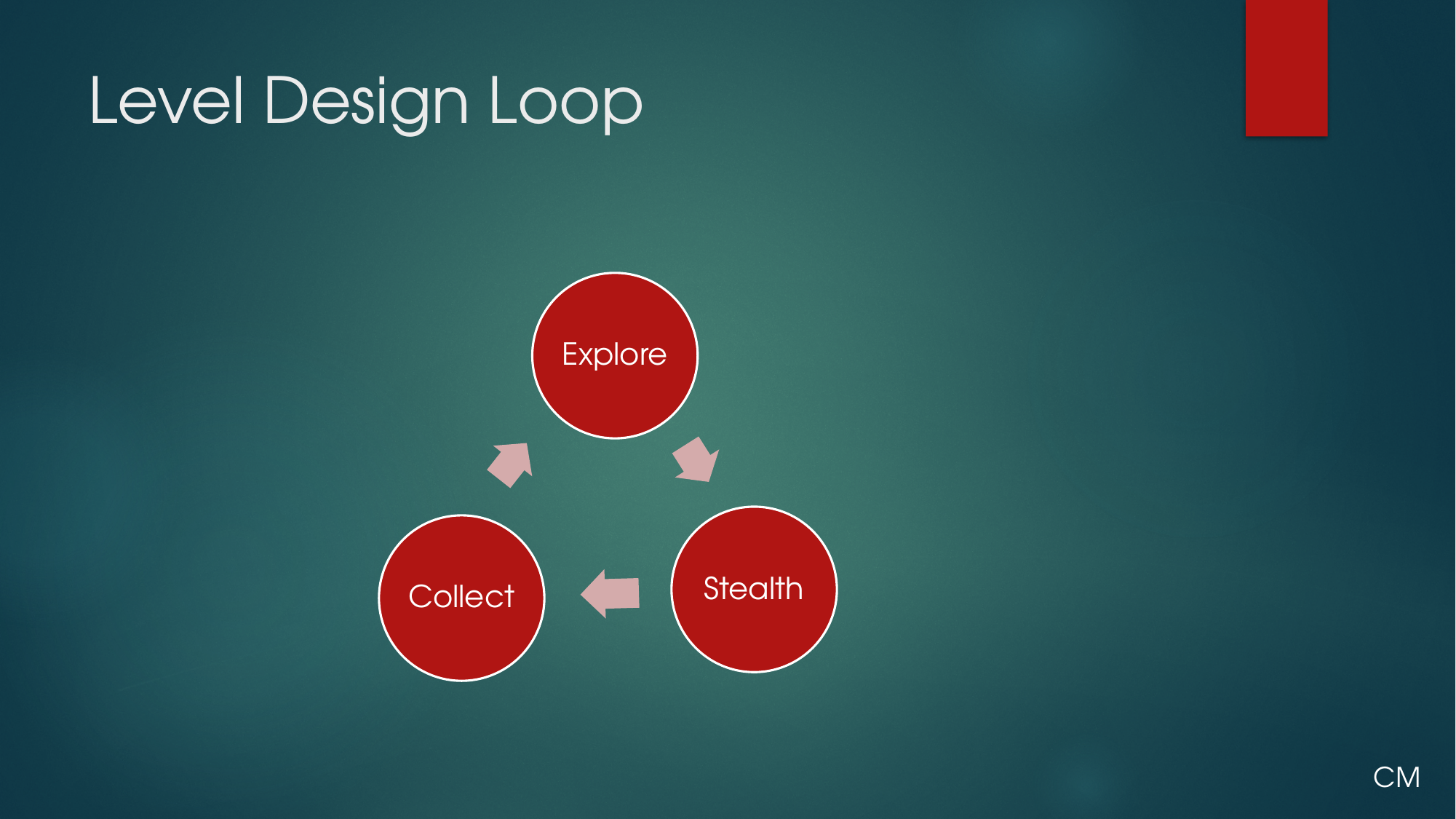

# Level Design Loop
Explore

Stealth

Collect

CM